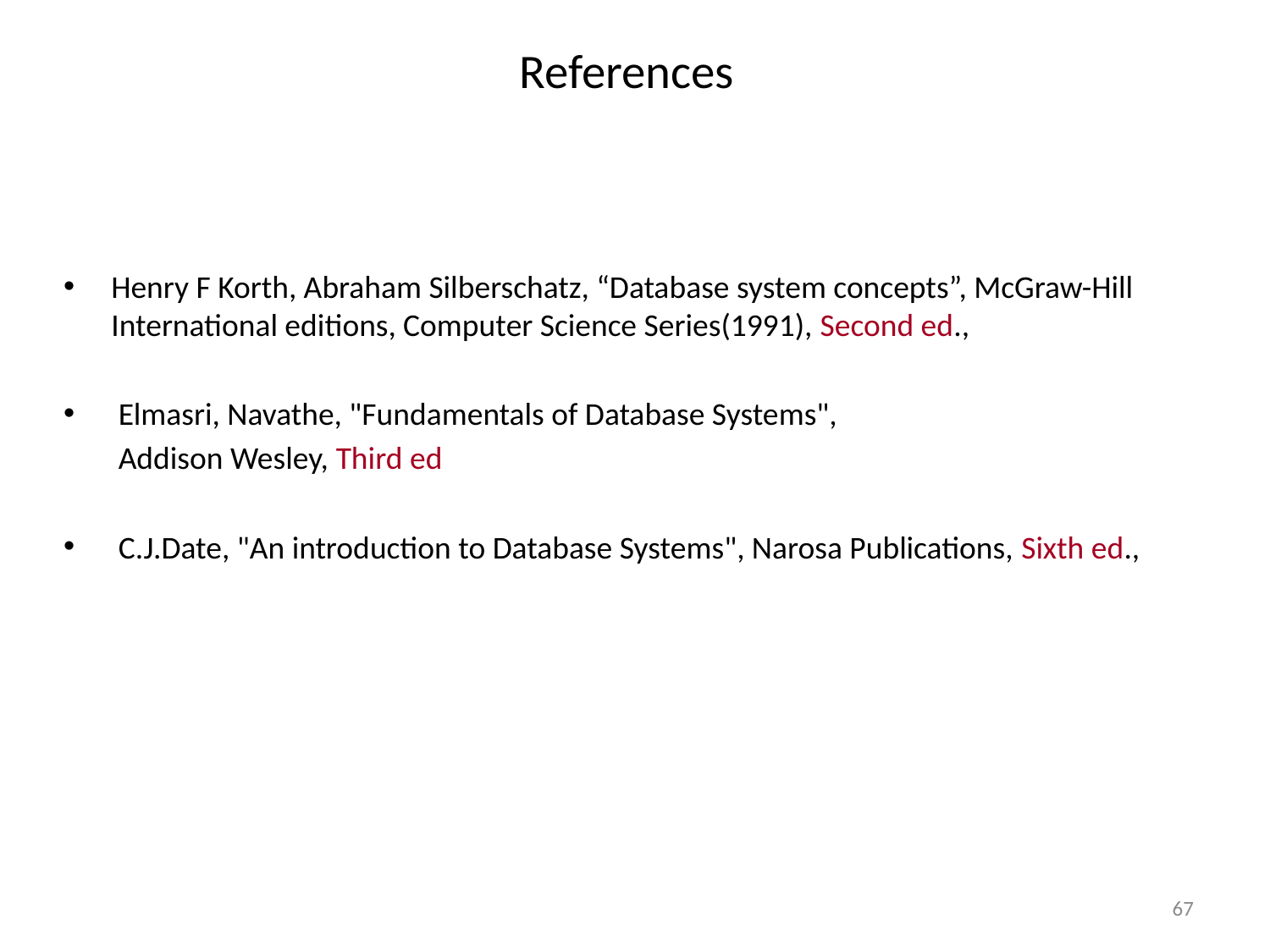

Henry F Korth, Abraham Silberschatz, “Database system concepts”, McGraw-Hill     International editions, Computer Science Series(1991), Second ed.,

 Elmasri, Navathe, "Fundamentals of Database Systems",
	 Addison Wesley, Third ed

 C.J.Date, "An introduction to Database Systems", Narosa Publications, Sixth ed.,

References
67